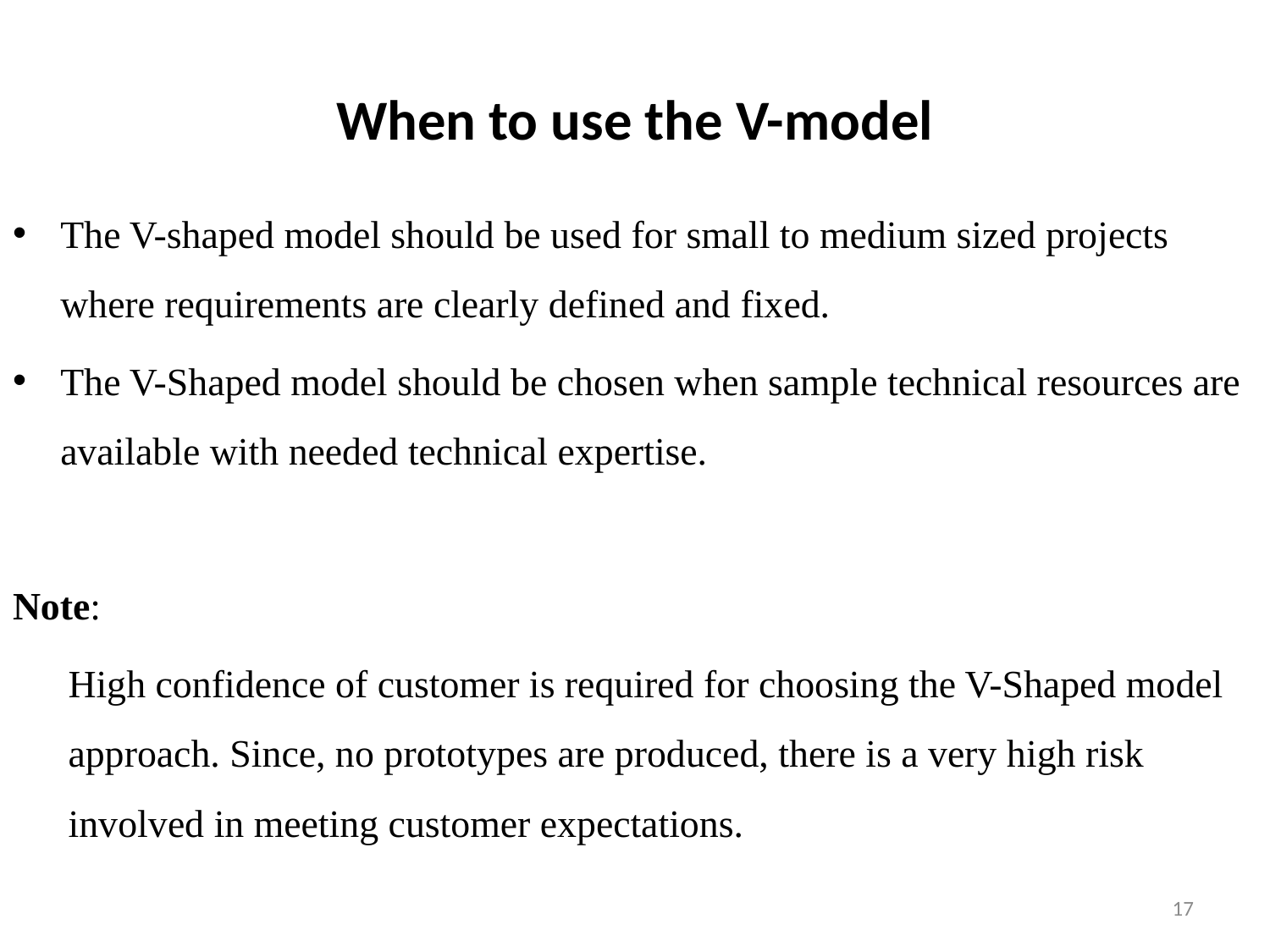

# When to use the V-model
The V-shaped model should be used for small to medium sized projects where requirements are clearly defined and fixed.
The V-Shaped model should be chosen when sample technical resources are available with needed technical expertise.

Note:
High confidence of customer is required for choosing the V-Shaped model approach. Since, no prototypes are produced, there is a very high risk involved in meeting customer expectations.
17